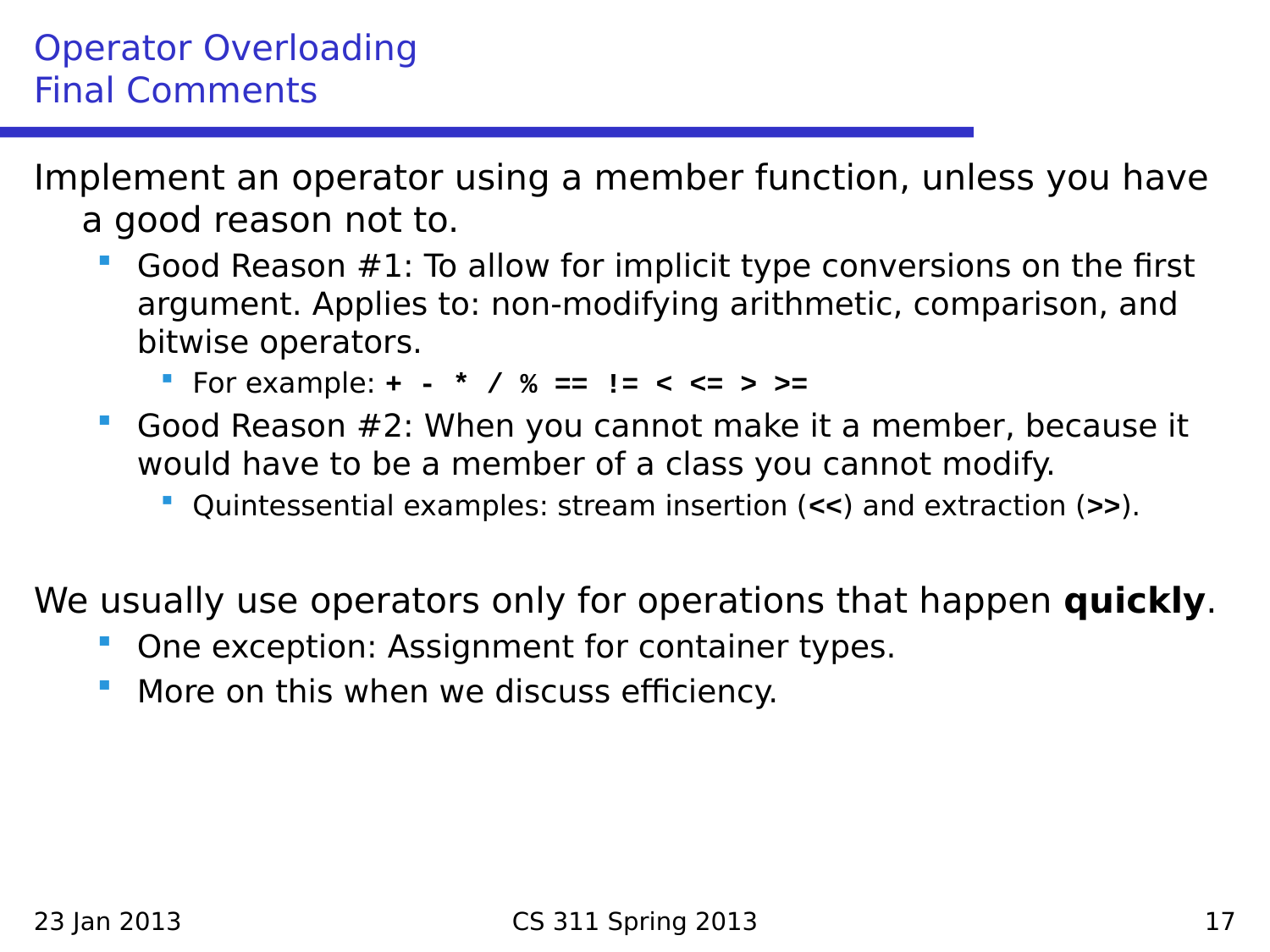

# Operator Overloading Final Comments
Implement an operator using a member function, unless you have a good reason not to.
Good Reason #1: To allow for implicit type conversions on the first argument. Applies to: non-modifying arithmetic, comparison, and bitwise operators.
For example: + - * / % == != < <= > >=
Good Reason #2: When you cannot make it a member, because it would have to be a member of a class you cannot modify.
Quintessential examples: stream insertion (<<) and extraction (>>).

We usually use operators only for operations that happen quickly.
One exception: Assignment for container types.
More on this when we discuss efficiency.
23 Jan 2013
CS 311 Spring 2013
17